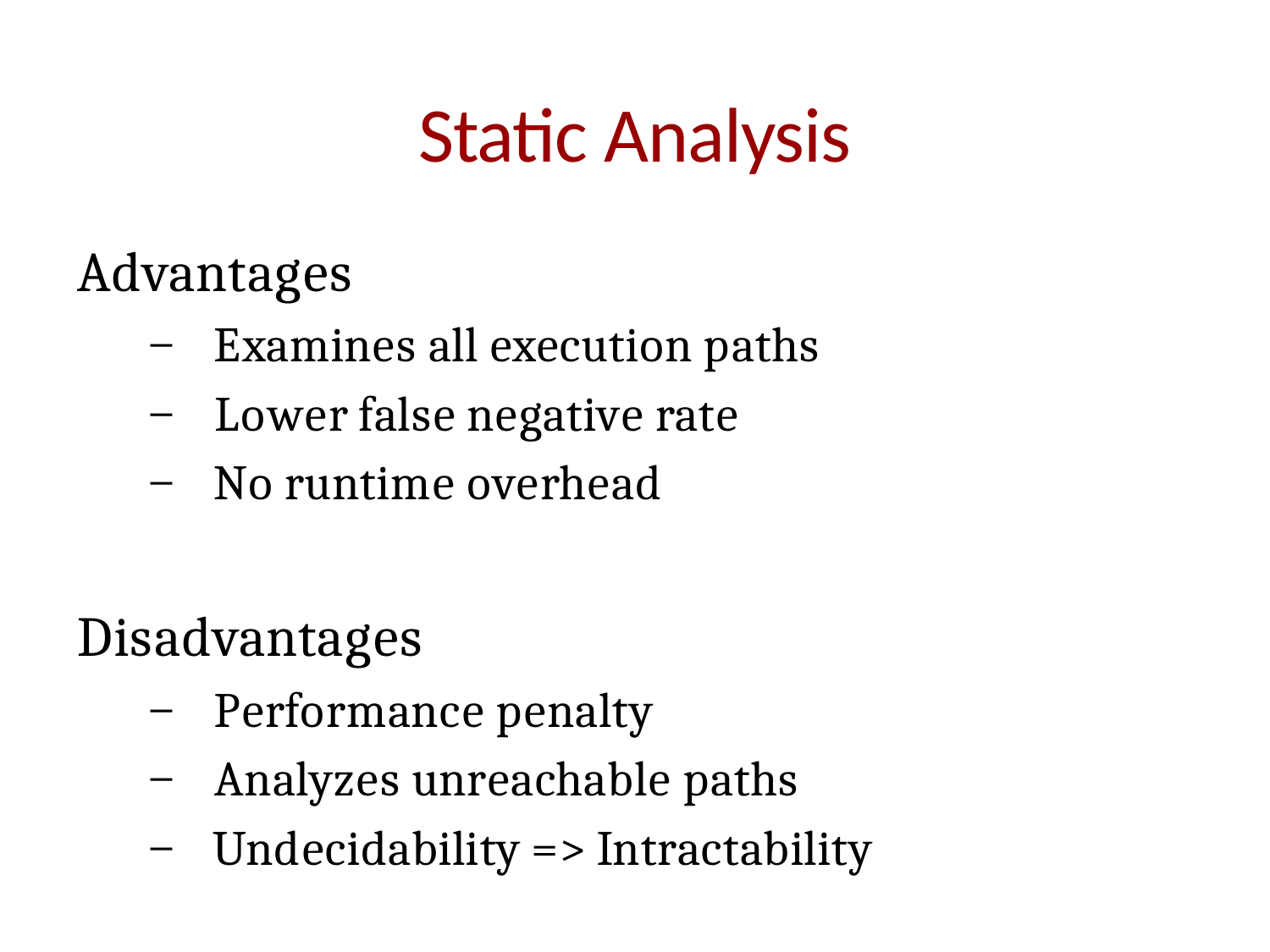

# Static Analysis
Advantages
Examines all execution paths
Lower false negative rate
No runtime overhead

Disadvantages
Performance penalty
Analyzes unreachable paths
Undecidability => Intractability